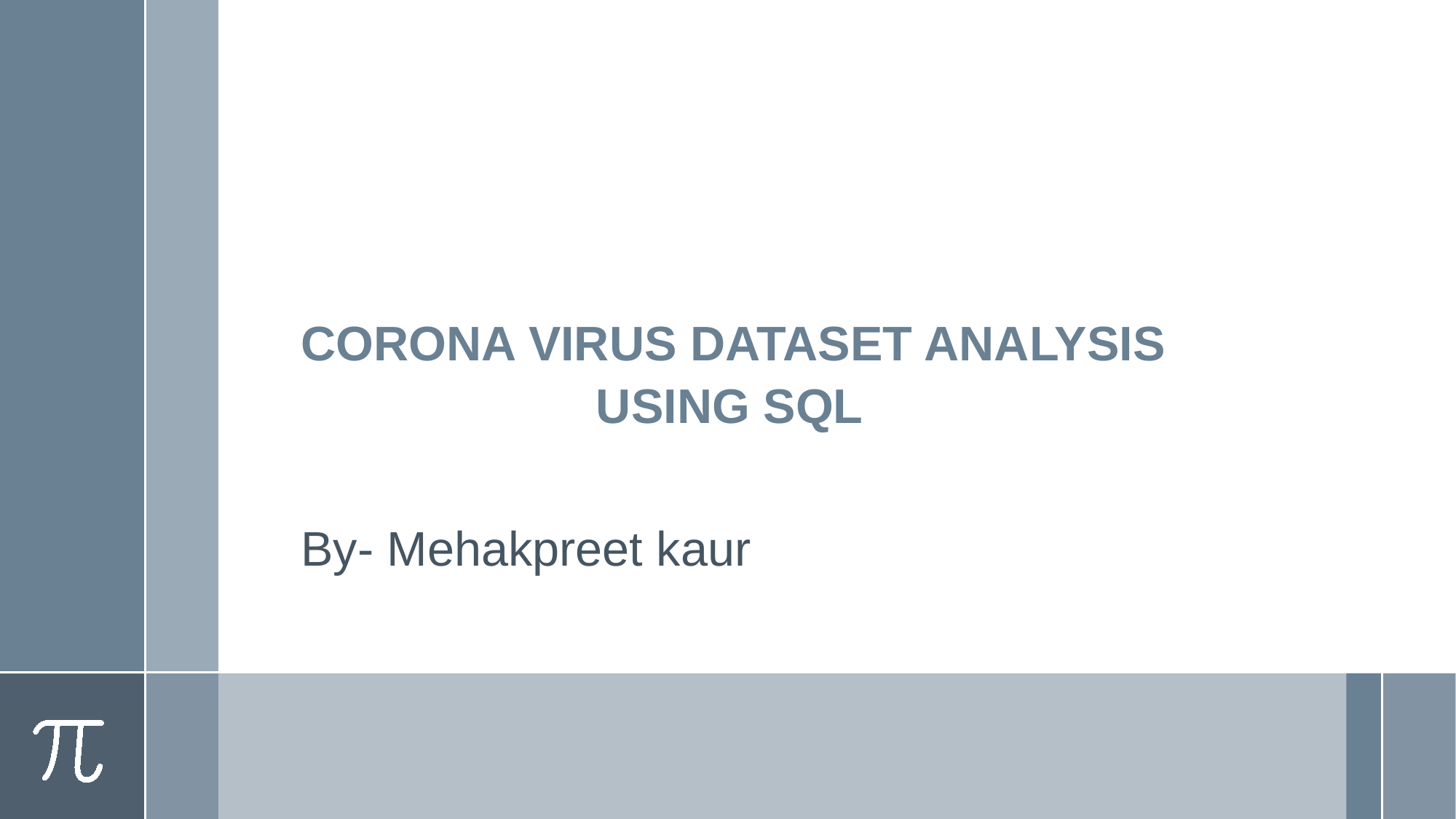

# CORONA VIRUS DATASET ANALYSIS USING SQL
By- Mehakpreet kaur